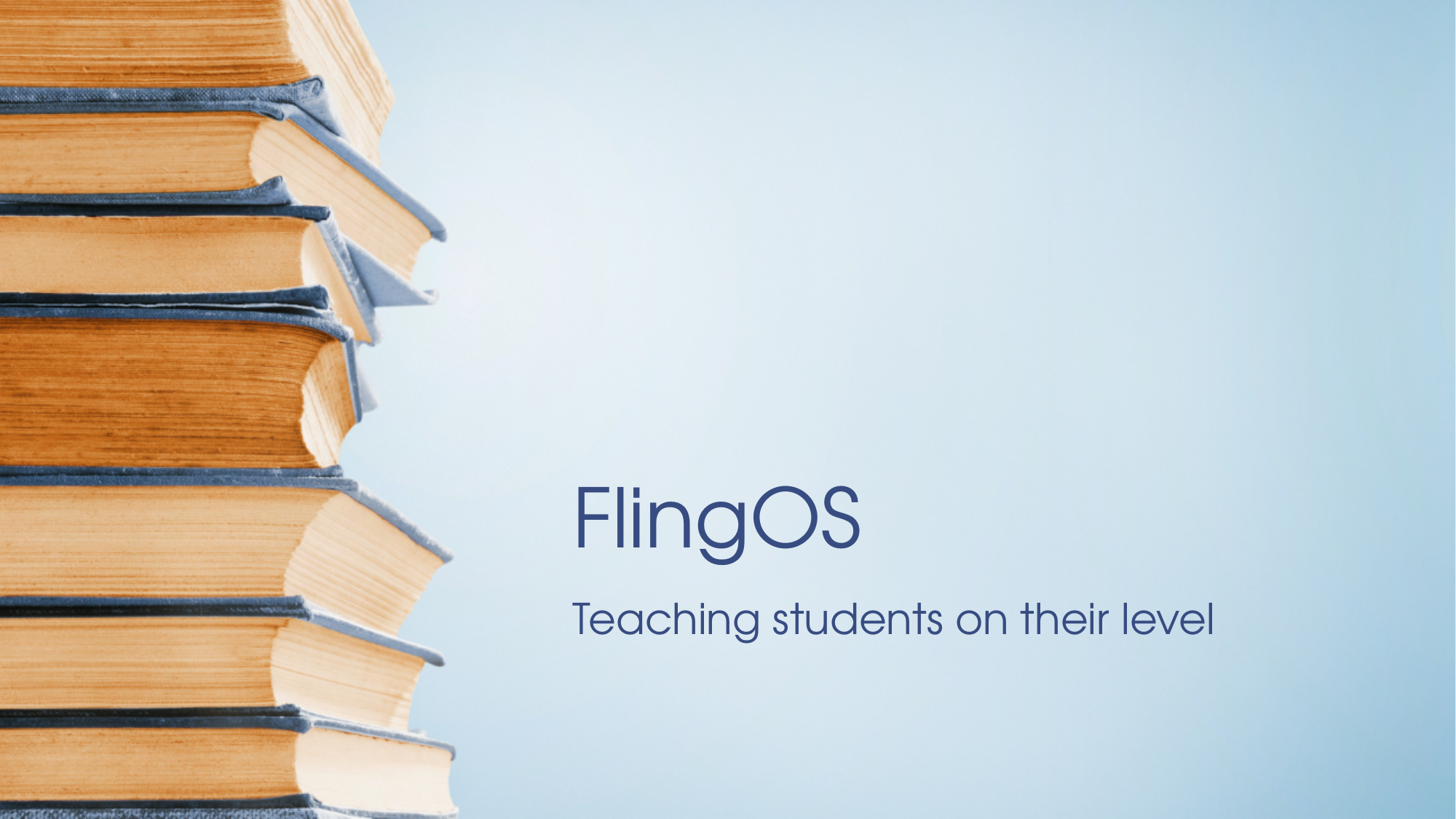

# FlingOS
Teaching students on their level